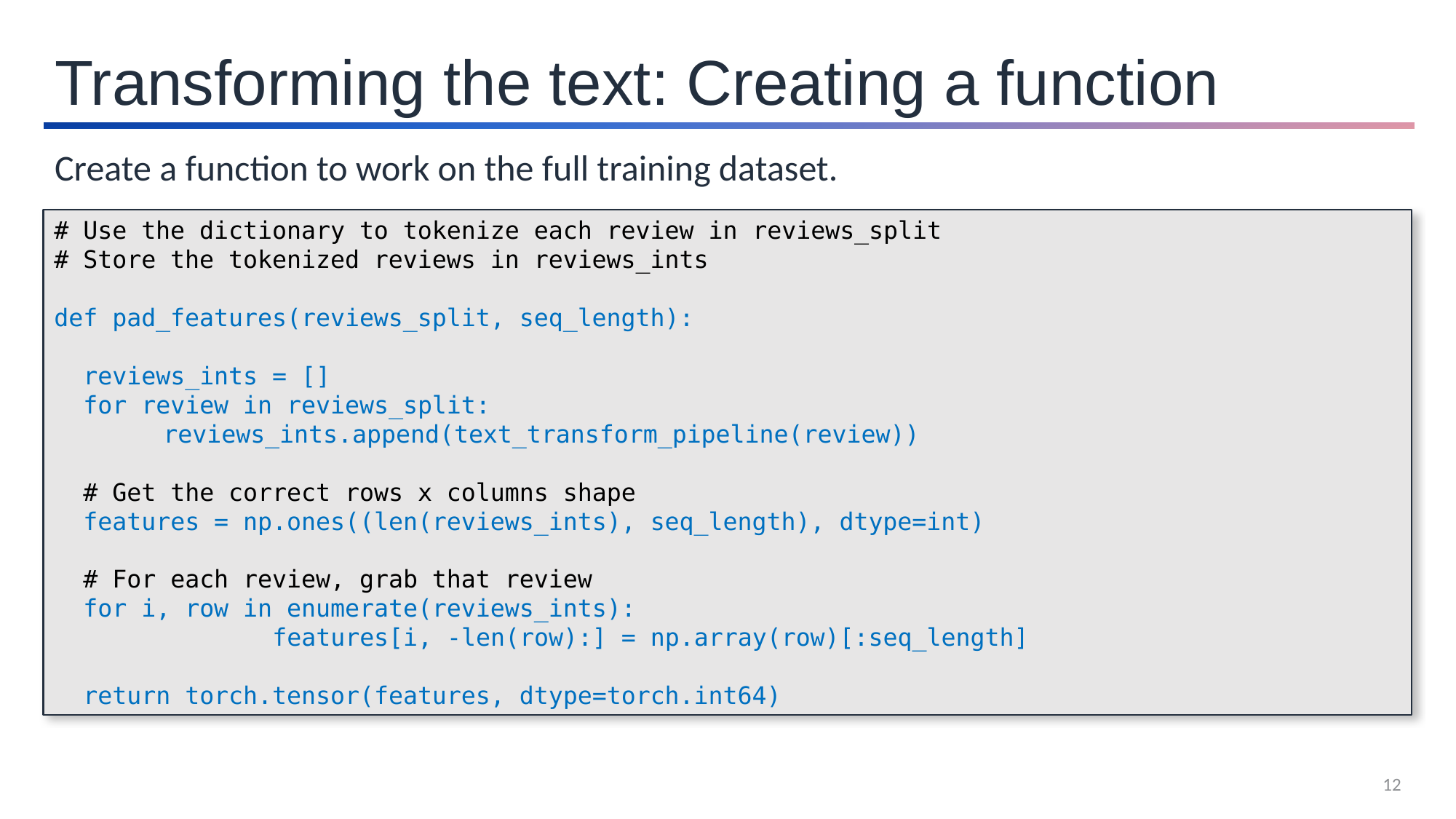

Transforming the text: Creating a function
Create a function to work on the full training dataset.

# Use the dictionary to tokenize each review in reviews_split
# Store the tokenized reviews in reviews_ints

def pad_features(reviews_split, seq_length):

  reviews_ints = []
  for review in reviews_split:
	reviews_ints.append(text_transform_pipeline(review))
  # Get the correct rows x columns shape
  features = np.ones((len(reviews_ints), seq_length), dtype=int)

  # For each review, grab that review
  for i, row in enumerate(reviews_ints):
		features[i, -len(row):] = np.array(row)[:seq_length]

  return torch.tensor(features, dtype=torch.int64)
12